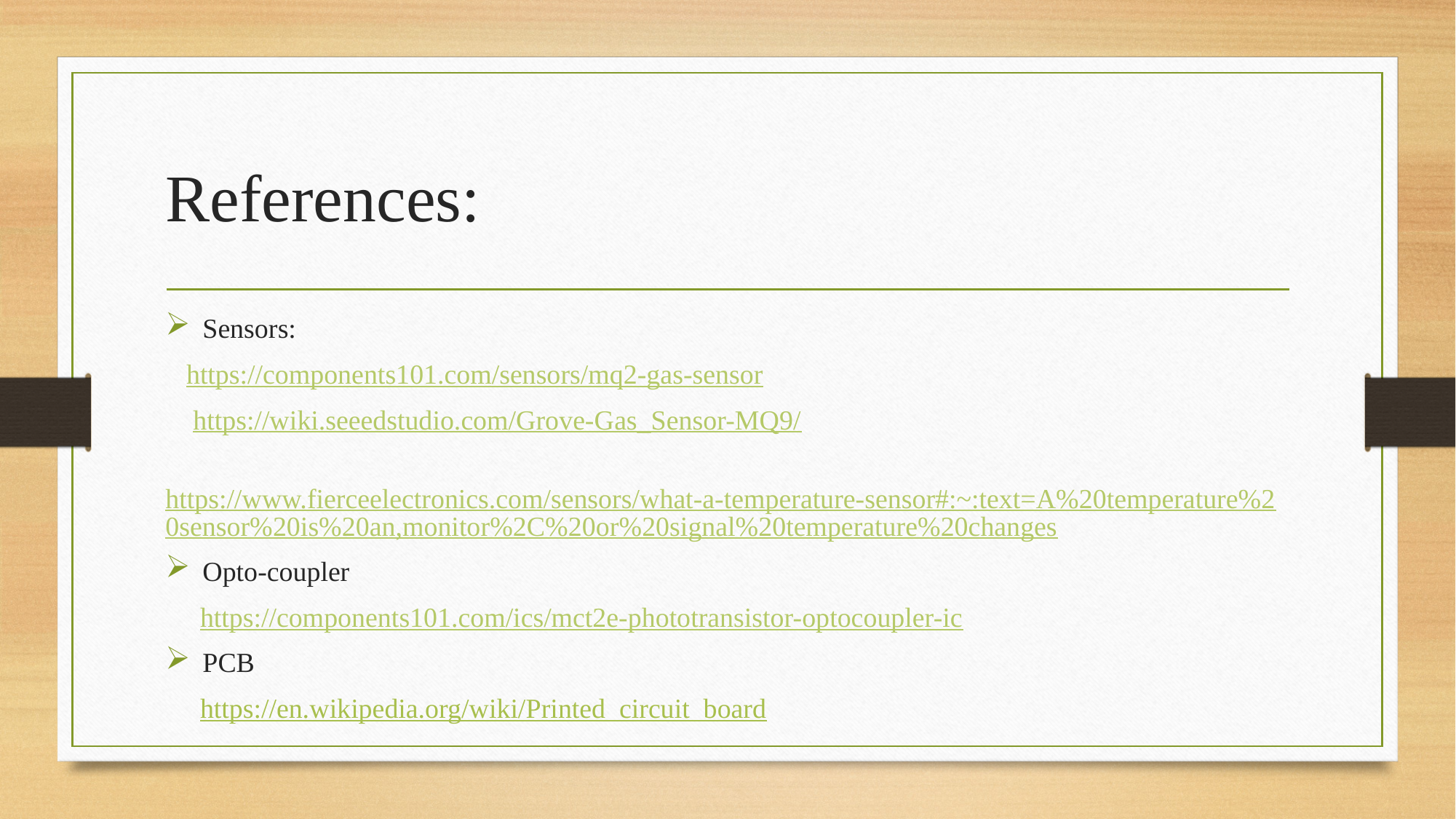

# References:
Sensors:
   https://components101.com/sensors/mq2-gas-sensor
    https://wiki.seeedstudio.com/Grove-Gas_Sensor-MQ9/
   https://www.fierceelectronics.com/sensors/what-a-temperature-sensor#:~:text=A%20temperature%20sensor%20is%20an,monitor%2C%20or%20signal%20temperature%20changes
Opto-coupler
     https://components101.com/ics/mct2e-phototransistor-optocoupler-ic
PCB
     https://en.wikipedia.org/wiki/Printed_circuit_board